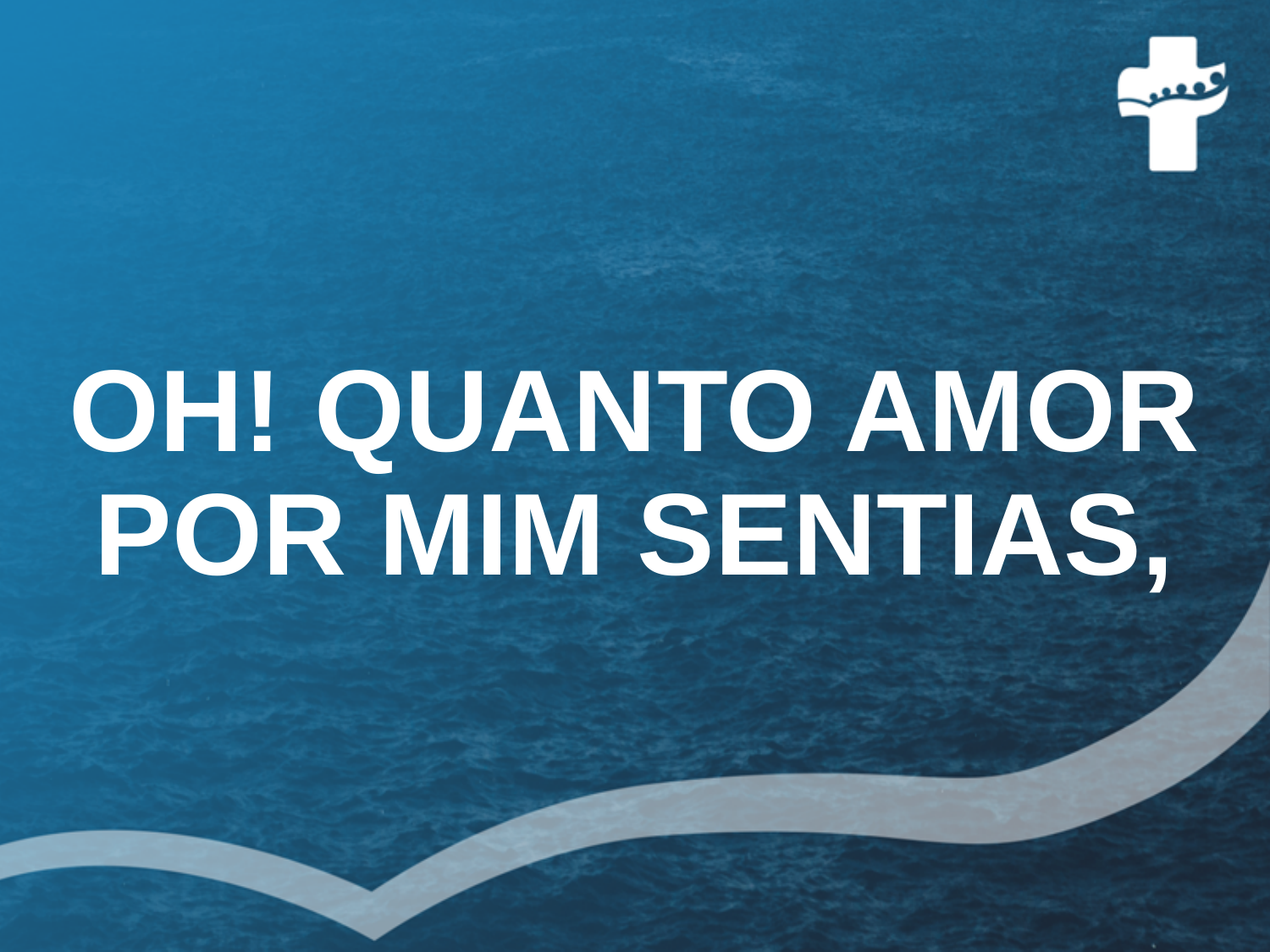

# OH! QUANTO AMOR POR MIM SENTIAS,